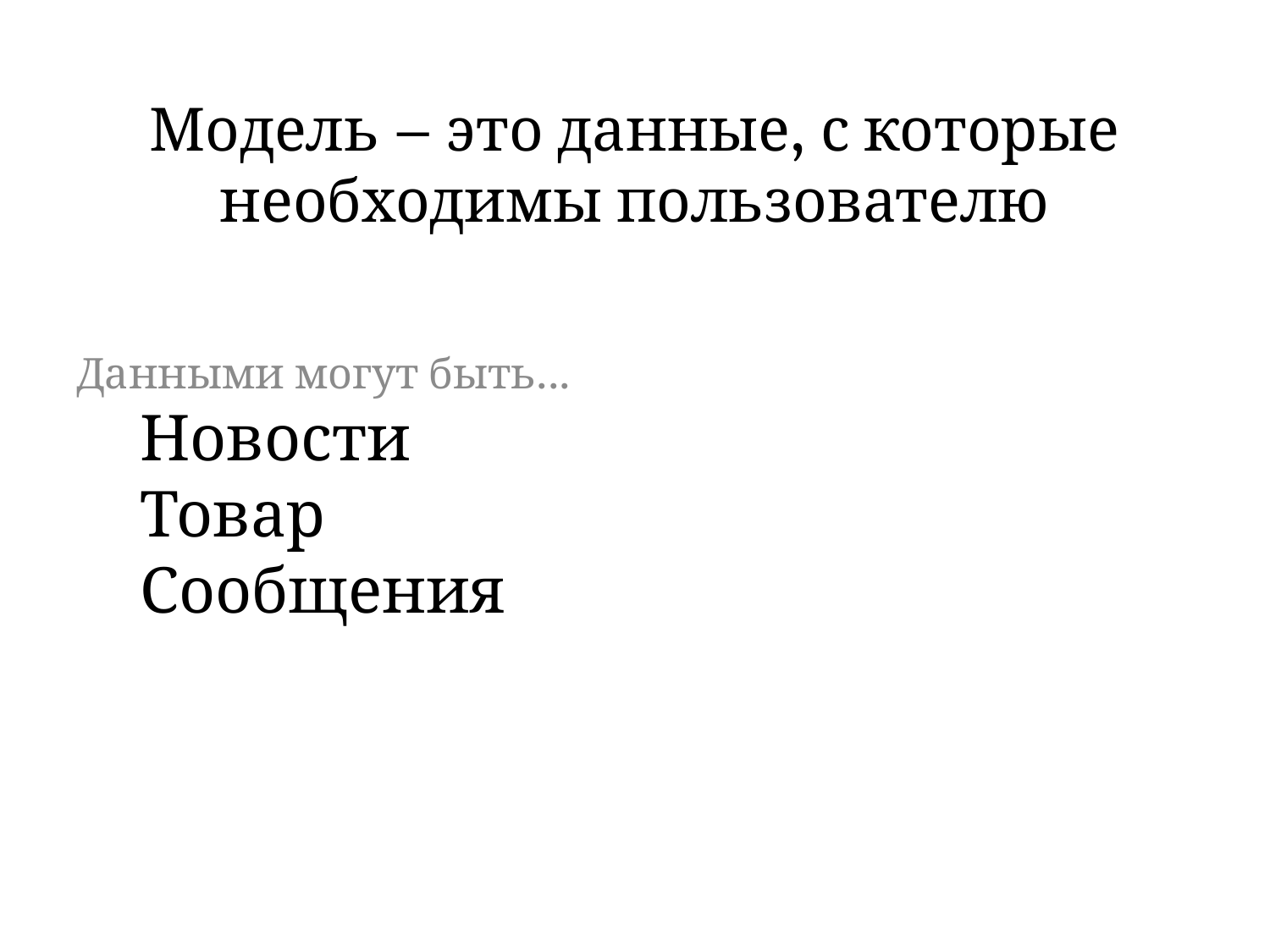

# Модель – это данные, с которые необходимы пользователю
Данными могут быть...
Новости
Товар
Сообщения